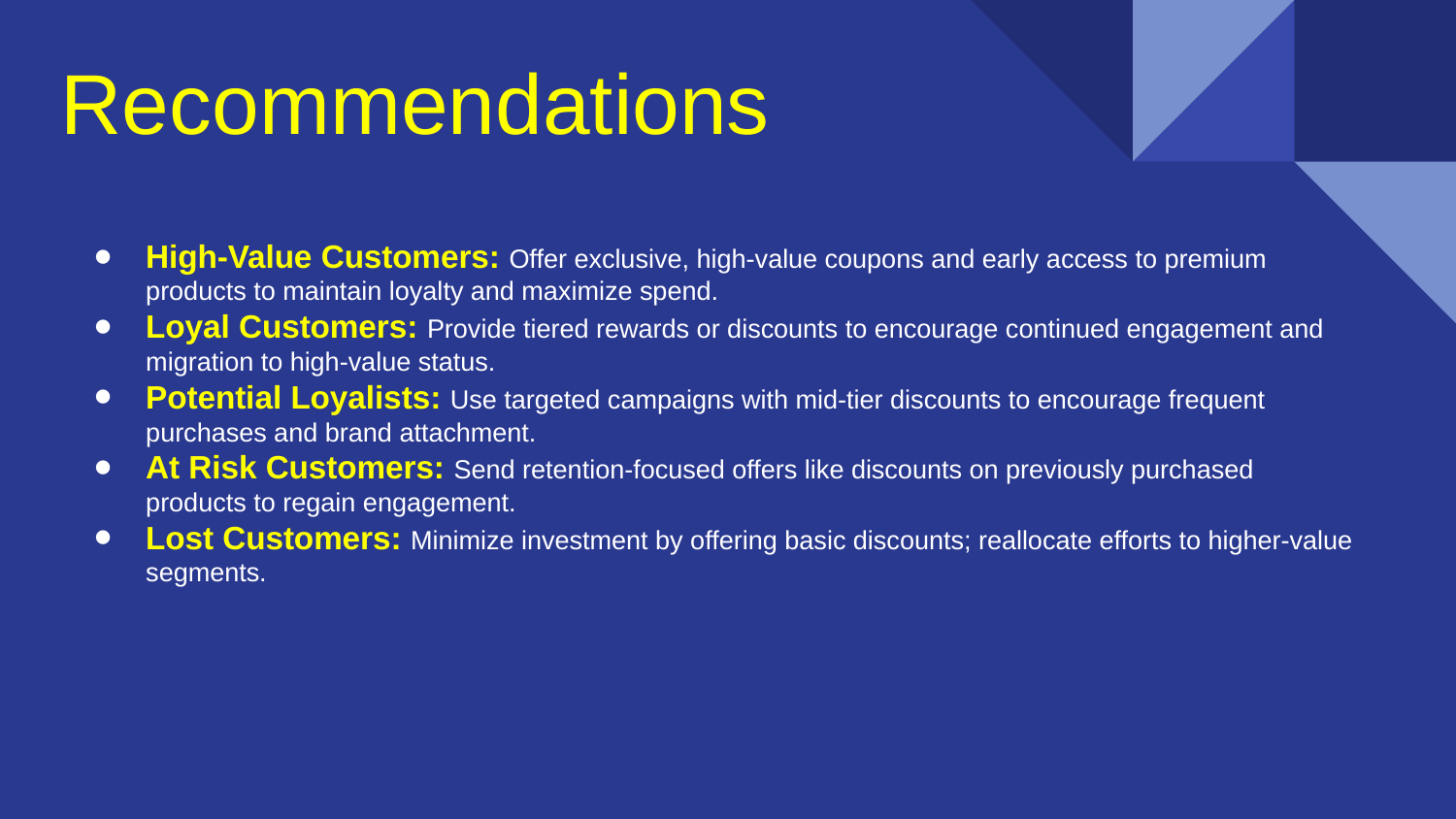

# Recommendations
High-Value Customers: Offer exclusive, high-value coupons and early access to premium products to maintain loyalty and maximize spend.
Loyal Customers: Provide tiered rewards or discounts to encourage continued engagement and migration to high-value status.
Potential Loyalists: Use targeted campaigns with mid-tier discounts to encourage frequent purchases and brand attachment.
At Risk Customers: Send retention-focused offers like discounts on previously purchased products to regain engagement.
Lost Customers: Minimize investment by offering basic discounts; reallocate efforts to higher-value segments.